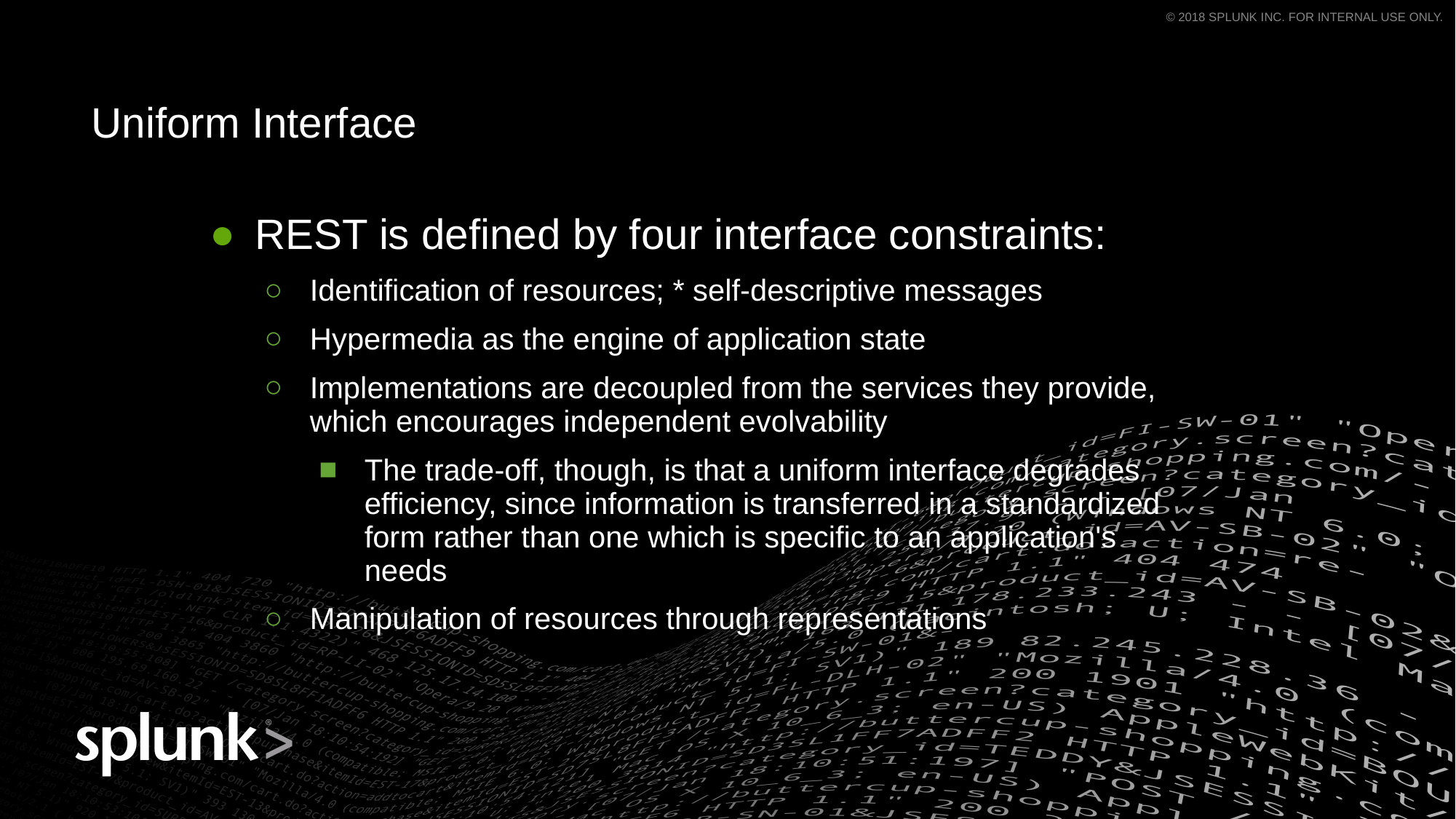

Uniform Interface

REST is defined by four interface constraints:
Identification of resources; * self-descriptive messages
Hypermedia as the engine of application state
Implementations are decoupled from the services they provide, which encourages independent evolvability
The trade-off, though, is that a uniform interface degrades efficiency, since information is transferred in a standardized form rather than one which is specific to an application's needs
Manipulation of resources through representations